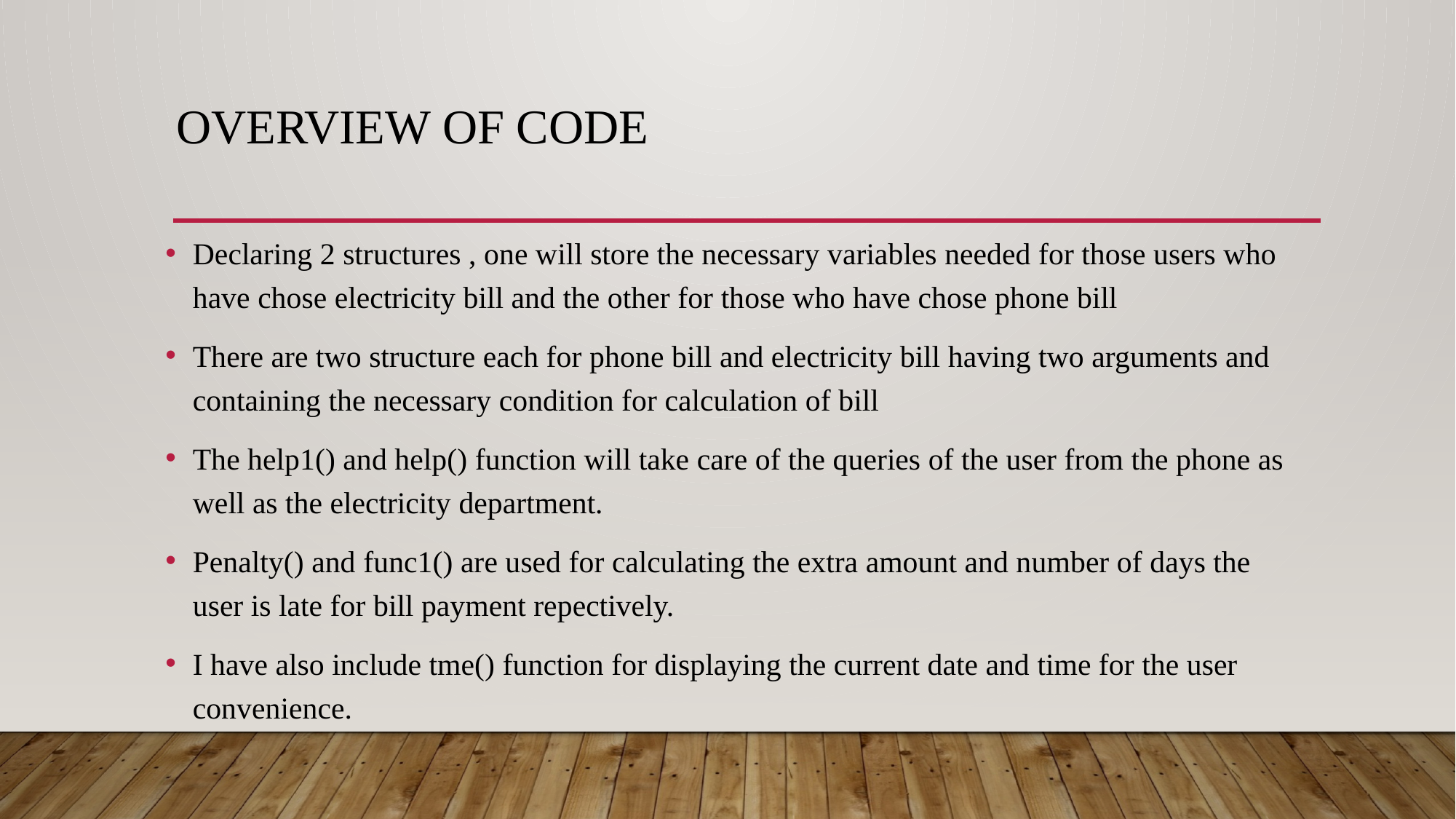

# Overview of code
Declaring 2 structures , one will store the necessary variables needed for those users who have chose electricity bill and the other for those who have chose phone bill
There are two structure each for phone bill and electricity bill having two arguments and containing the necessary condition for calculation of bill
The help1() and help() function will take care of the queries of the user from the phone as well as the electricity department.
Penalty() and func1() are used for calculating the extra amount and number of days the user is late for bill payment repectively.
I have also include tme() function for displaying the current date and time for the user convenience.